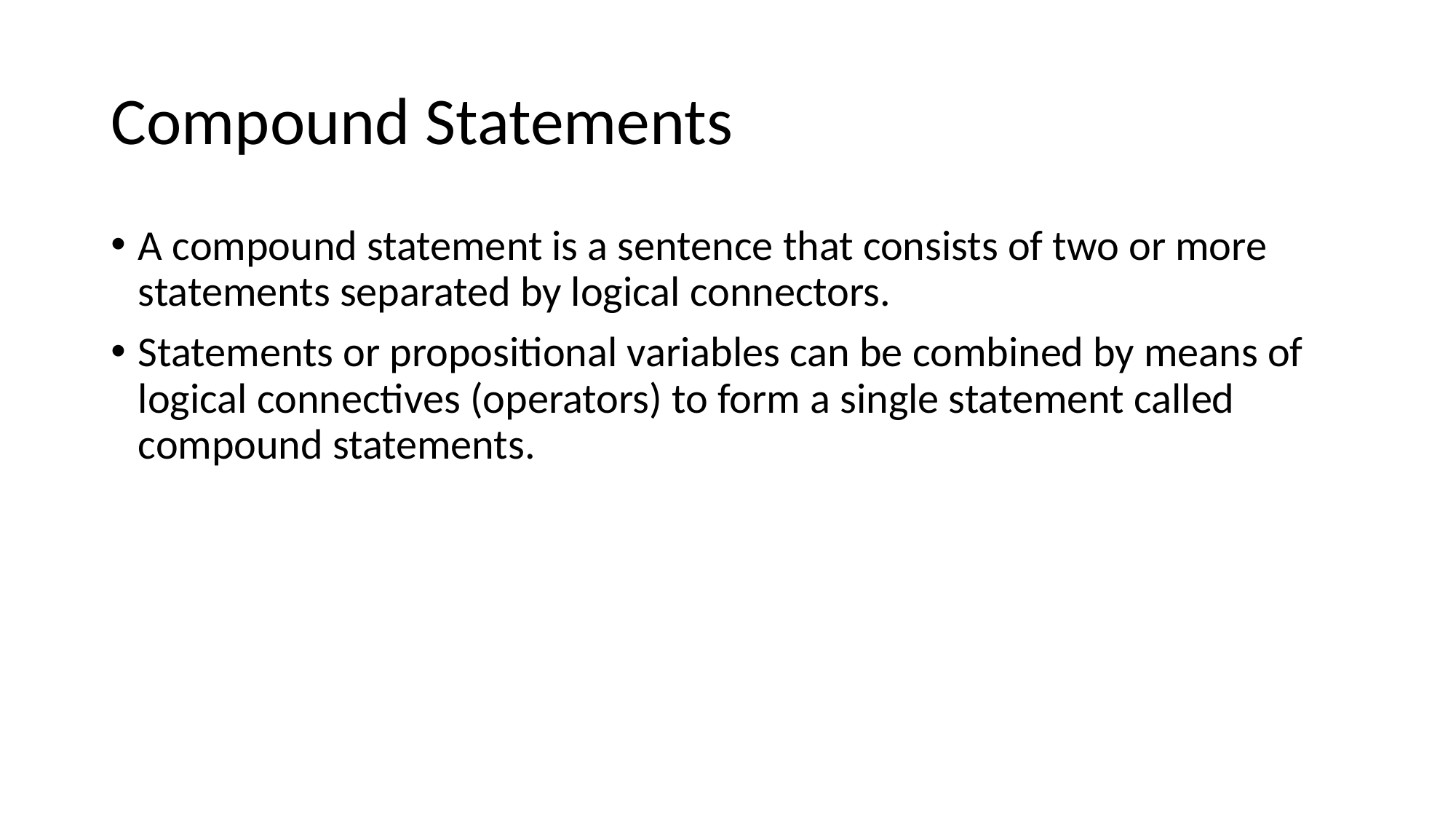

# Compound Statements
A compound statement is a sentence that consists of two or more statements separated by logical connectors.
Statements or propositional variables can be combined by means of logical connectives (operators) to form a single statement called compound statements.